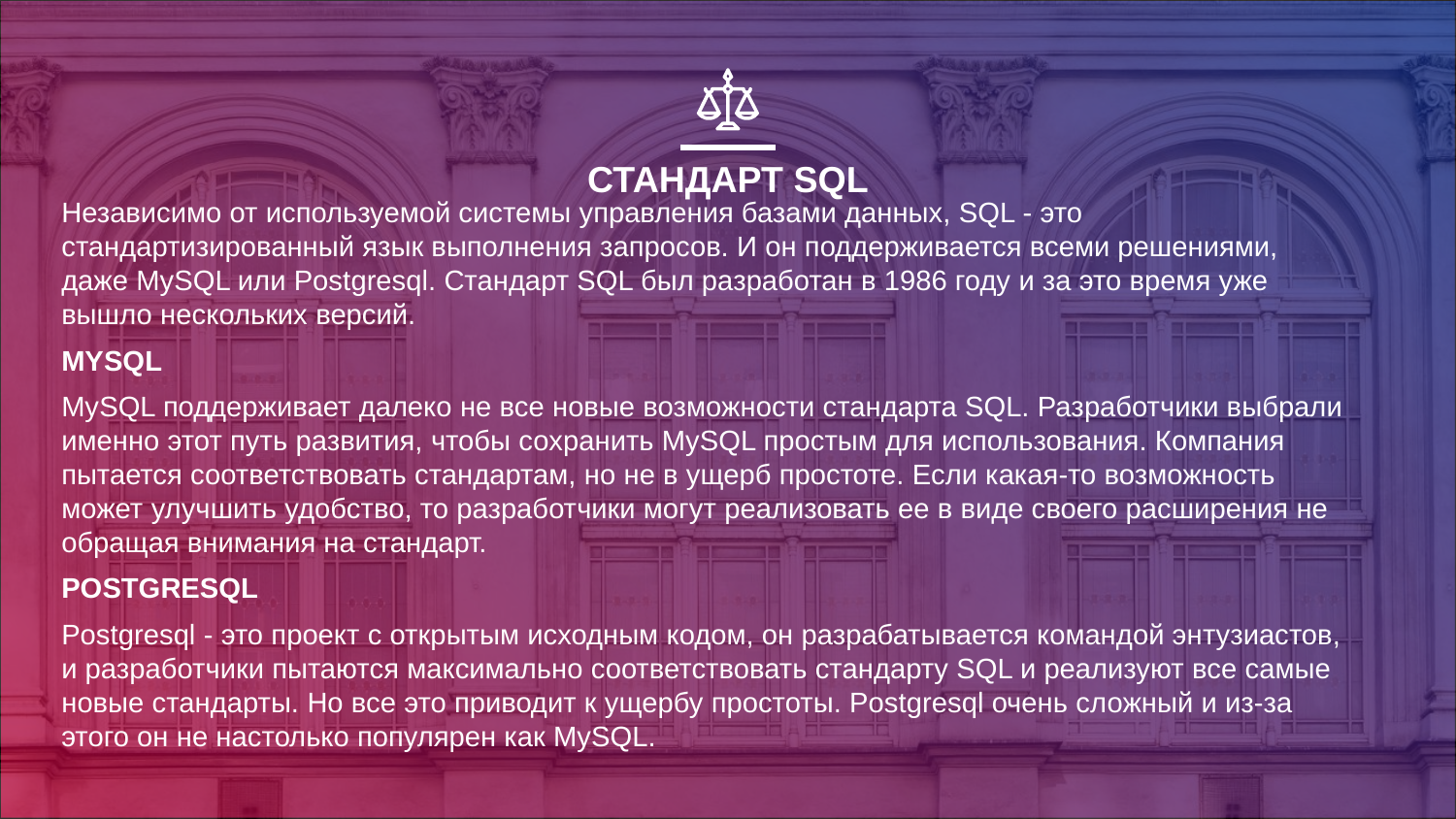

# СТАНДАРТ SQL
Независимо от используемой системы управления базами данных, SQL - это стандартизированный язык выполнения запросов. И он поддерживается всеми решениями, даже MySQL или Postgresql. Стандарт SQL был разработан в 1986 году и за это время уже вышло нескольких версий.
MYSQL
MySQL поддерживает далеко не все новые возможности стандарта SQL. Разработчики выбрали именно этот путь развития, чтобы сохранить MySQL простым для использования. Компания пытается соответствовать стандартам, но не в ущерб простоте. Если какая-то возможность может улучшить удобство, то разработчики могут реализовать ее в виде своего расширения не обращая внимания на стандарт.
POSTGRESQL
Postgresql - это проект с открытым исходным кодом, он разрабатывается командой энтузиастов, и разработчики пытаются максимально соответствовать стандарту SQL и реализуют все самые новые стандарты. Но все это приводит к ущербу простоты. Postgresql очень сложный и из-за этого он не настолько популярен как MySQL.